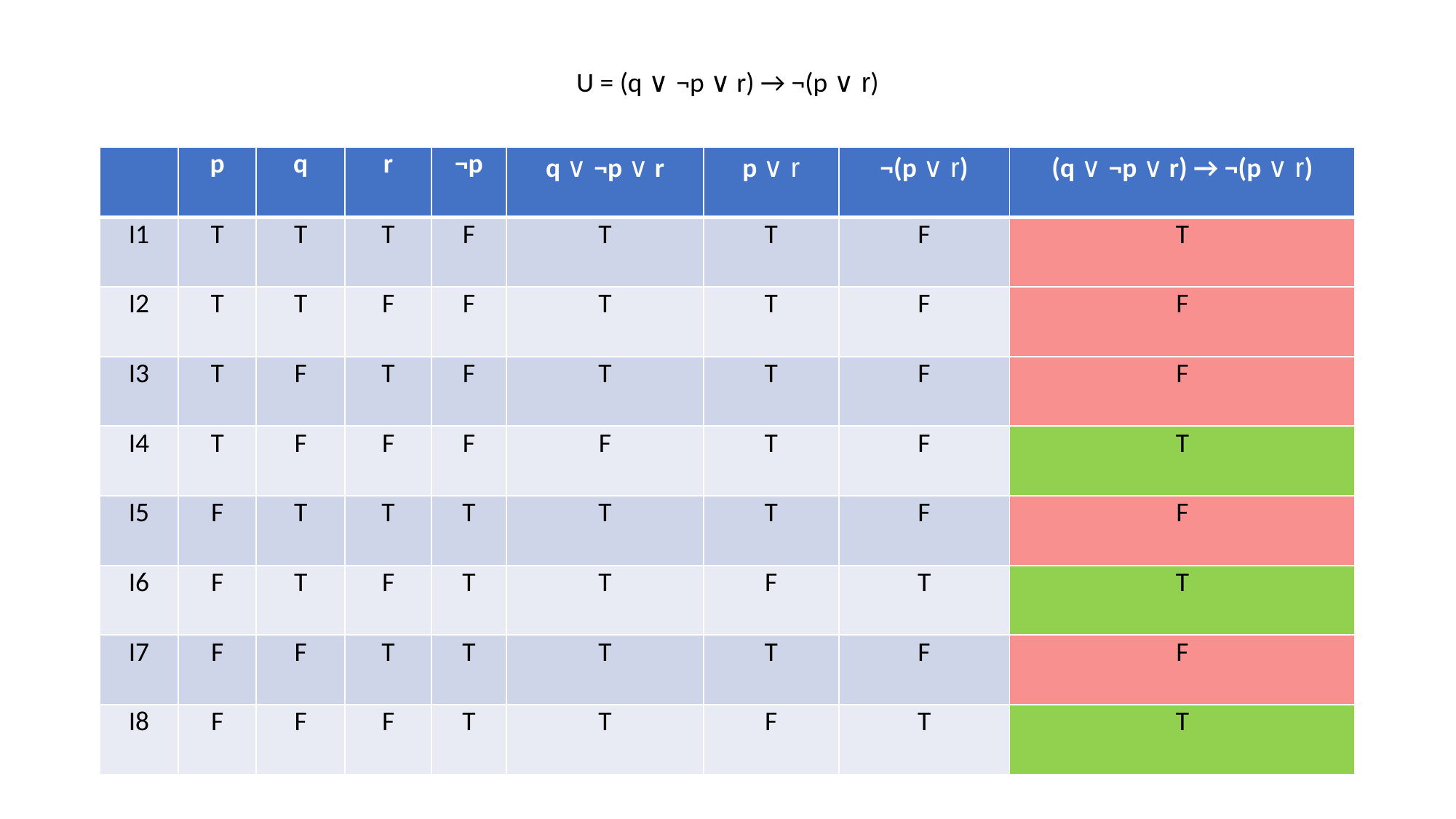

U = (q ∨ ¬p ∨ r) → ¬(p ∨ r)

|  | p | q | r | ¬p | q ∨ ¬p ∨ r | p ∨ r | ¬(p ∨ r) | (q ∨ ¬p ∨ r) → ¬(p ∨ r) |
| --- | --- | --- | --- | --- | --- | --- | --- | --- |
| I1 | T | T | T | F | T | T | F | T |
| I2 | T | T | F | F | T | T | F | F |
| I3 | T | F | T | F | T | T | F | F |
| I4 | T | F | F | F | F | T | F | T |
| I5 | F | T | T | T | T | T | F | F |
| I6 | F | T | F | T | T | F | T | T |
| I7 | F | F | T | T | T | T | F | F |
| I8 | F | F | F | T | T | F | T | T |